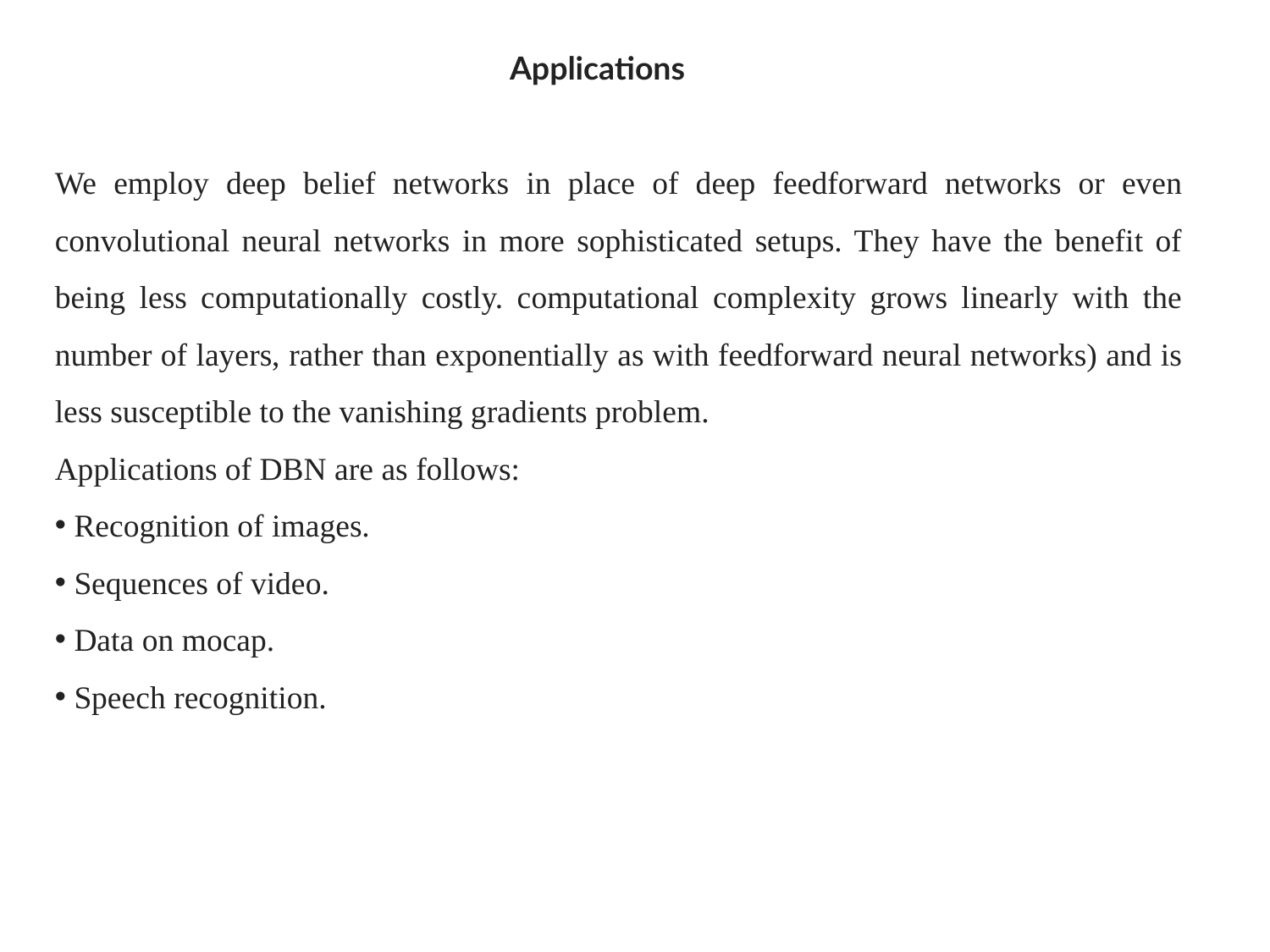

Applications
We employ deep belief networks in place of deep feedforward networks or even convolutional neural networks in more sophisticated setups. They have the benefit of being less computationally costly. computational complexity grows linearly with the number of layers, rather than exponentially as with feedforward neural networks) and is less susceptible to the vanishing gradients problem.
Applications of DBN are as follows:
 Recognition of images.
 Sequences of video.
 Data on mocap.
 Speech recognition.